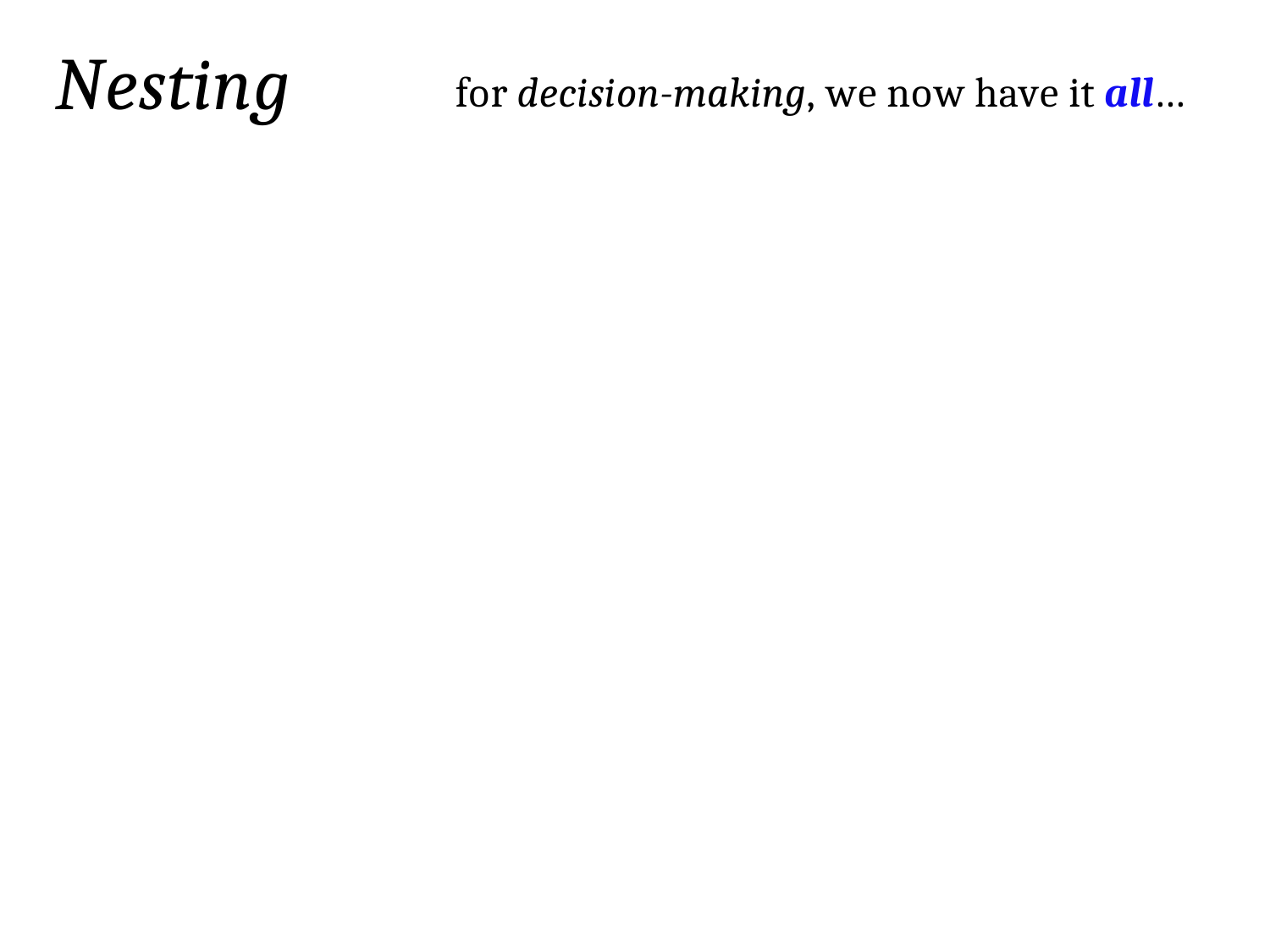

Nesting
for decision-making, we now have it all…